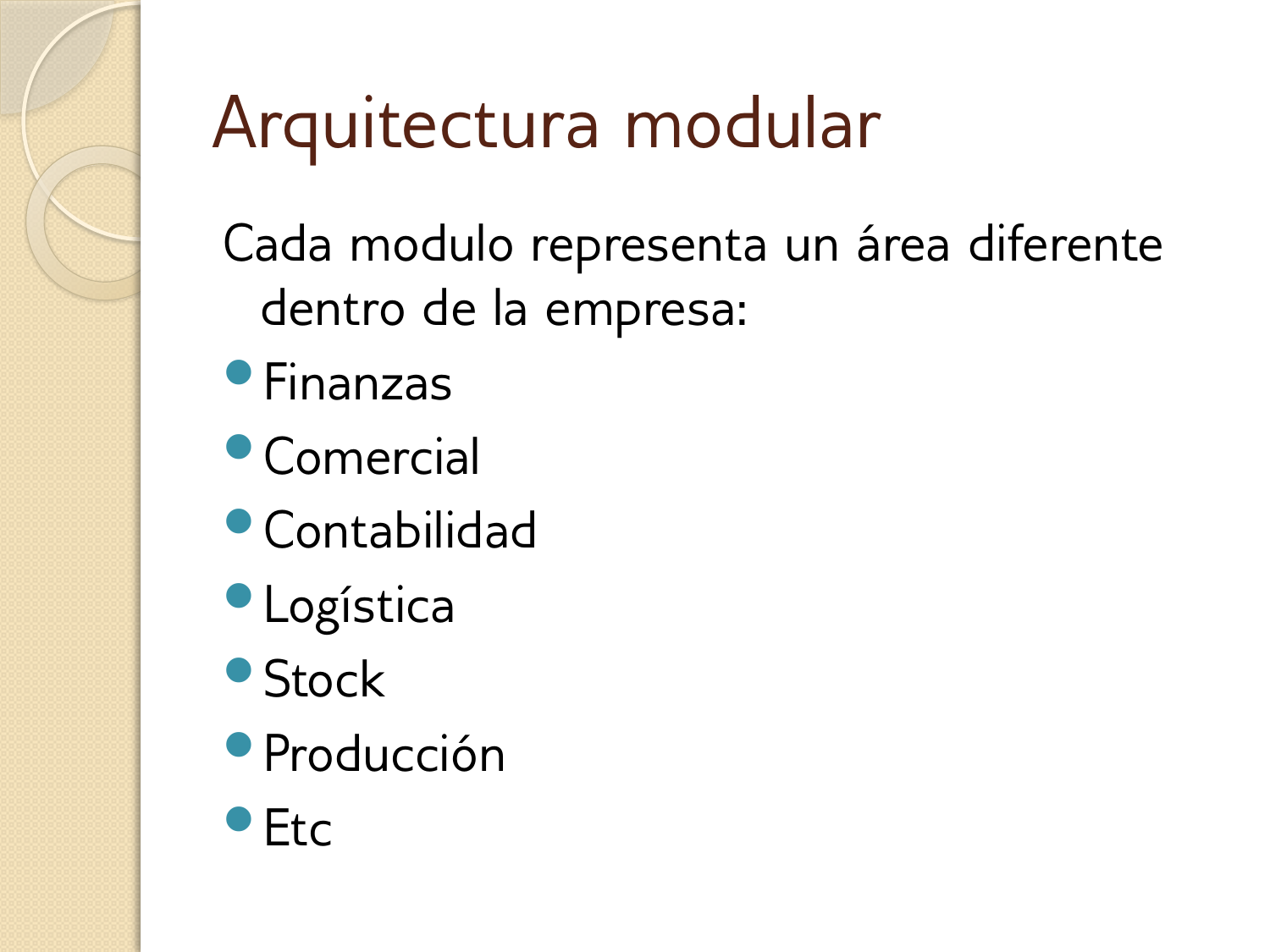

# Arquitectura modular
Cada modulo representa un área diferente dentro de la empresa:
Finanzas
Comercial
Contabilidad
Logística
Stock
Producción
Etc